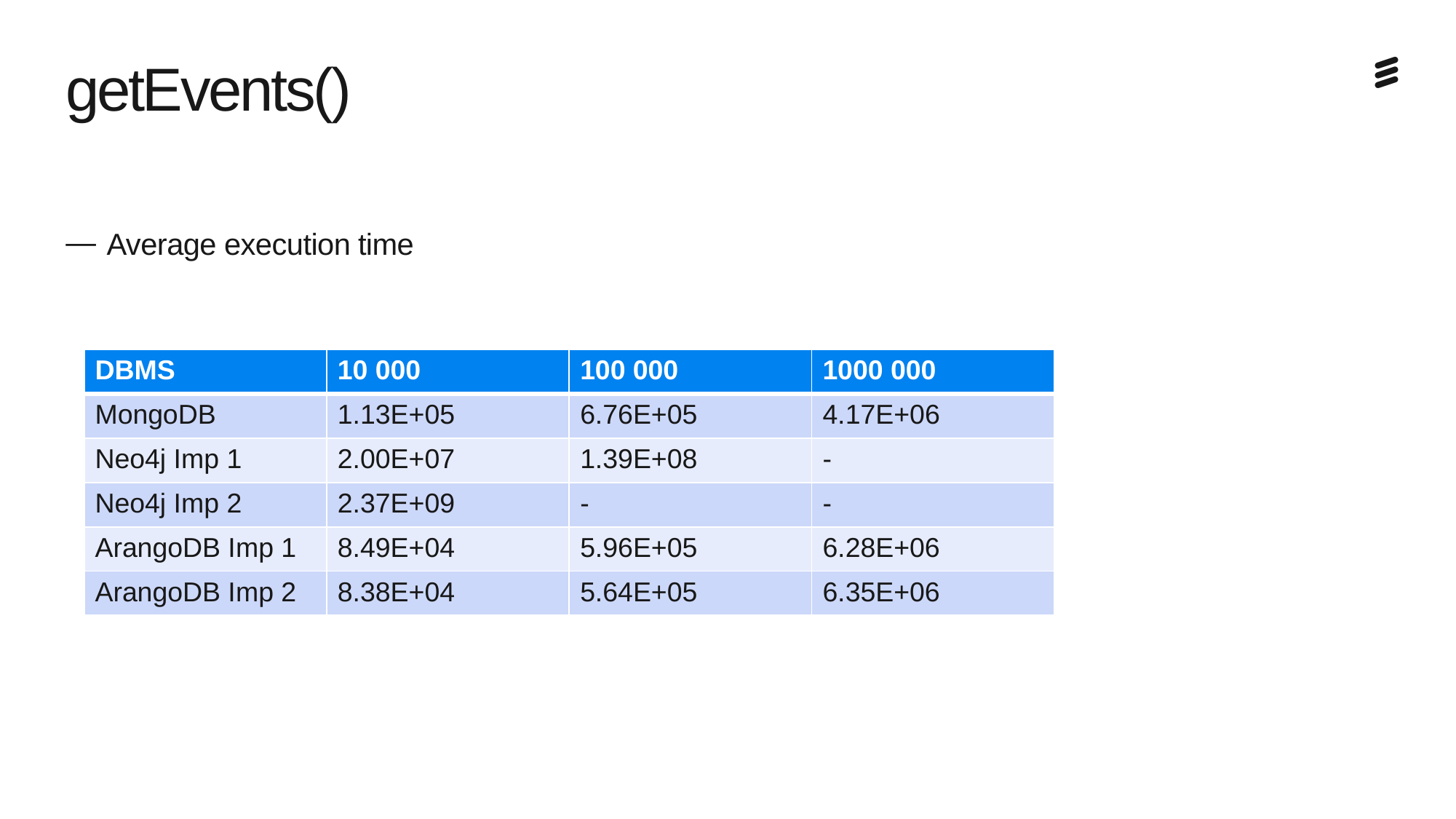

# getEvents()
Average execution time
| DBMS | 10 000 | 100 000 | 1000 000 |
| --- | --- | --- | --- |
| MongoDB | 1.13E+05 | 6.76E+05 | 4.17E+06 |
| Neo4j Imp 1 | 2.00E+07 | 1.39E+08 | - |
| Neo4j Imp 2 | 2.37E+09 | - | - |
| ArangoDB Imp 1 | 8.49E+04 | 5.96E+05 | 6.28E+06 |
| ArangoDB Imp 2 | 8.38E+04 | 5.64E+05 | 6.35E+06 |